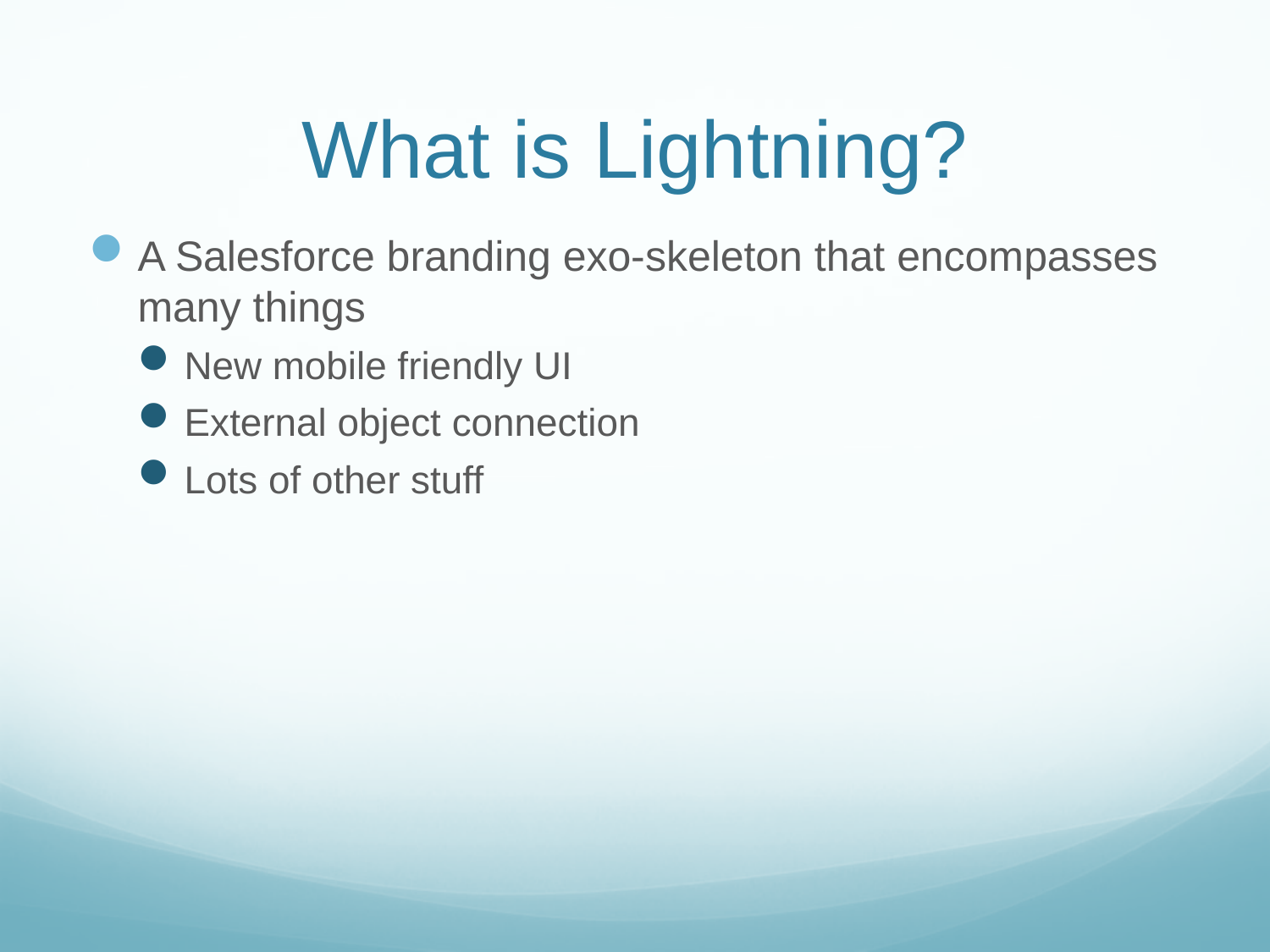

# What is Lightning?
A Salesforce branding exo-skeleton that encompasses many things
New mobile friendly UI
External object connection
Lots of other stuff